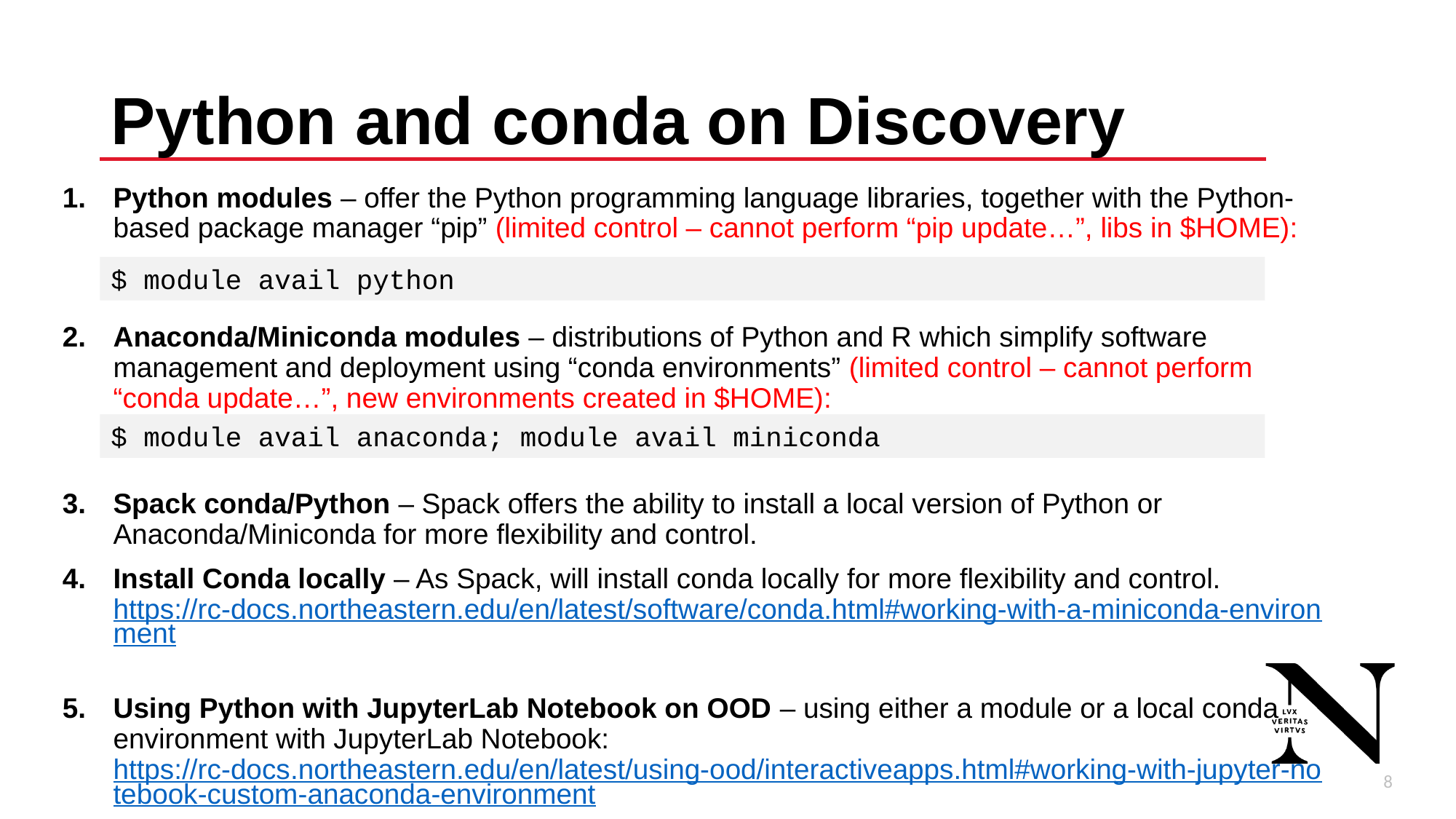

# Python and conda on Discovery
Python modules – offer the Python programming language libraries, together with the Python-based package manager “pip” (limited control – cannot perform “pip update…”, libs in $HOME):
Anaconda/Miniconda modules – distributions of Python and R which simplify software management and deployment using “conda environments” (limited control – cannot perform “conda update…”, new environments created in $HOME):
Spack conda/Python – Spack offers the ability to install a local version of Python or Anaconda/Miniconda for more flexibility and control.
Install Conda locally – As Spack, will install conda locally for more flexibility and control.
https://rc-docs.northeastern.edu/en/latest/software/conda.html#working-with-a-miniconda-environment
Using Python with JupyterLab Notebook on OOD – using either a module or a local conda environment with JupyterLab Notebook:
https://rc-docs.northeastern.edu/en/latest/using-ood/interactiveapps.html#working-with-jupyter-notebook-custom-anaconda-environment
$ module avail python
$ module avail anaconda; module avail miniconda
8